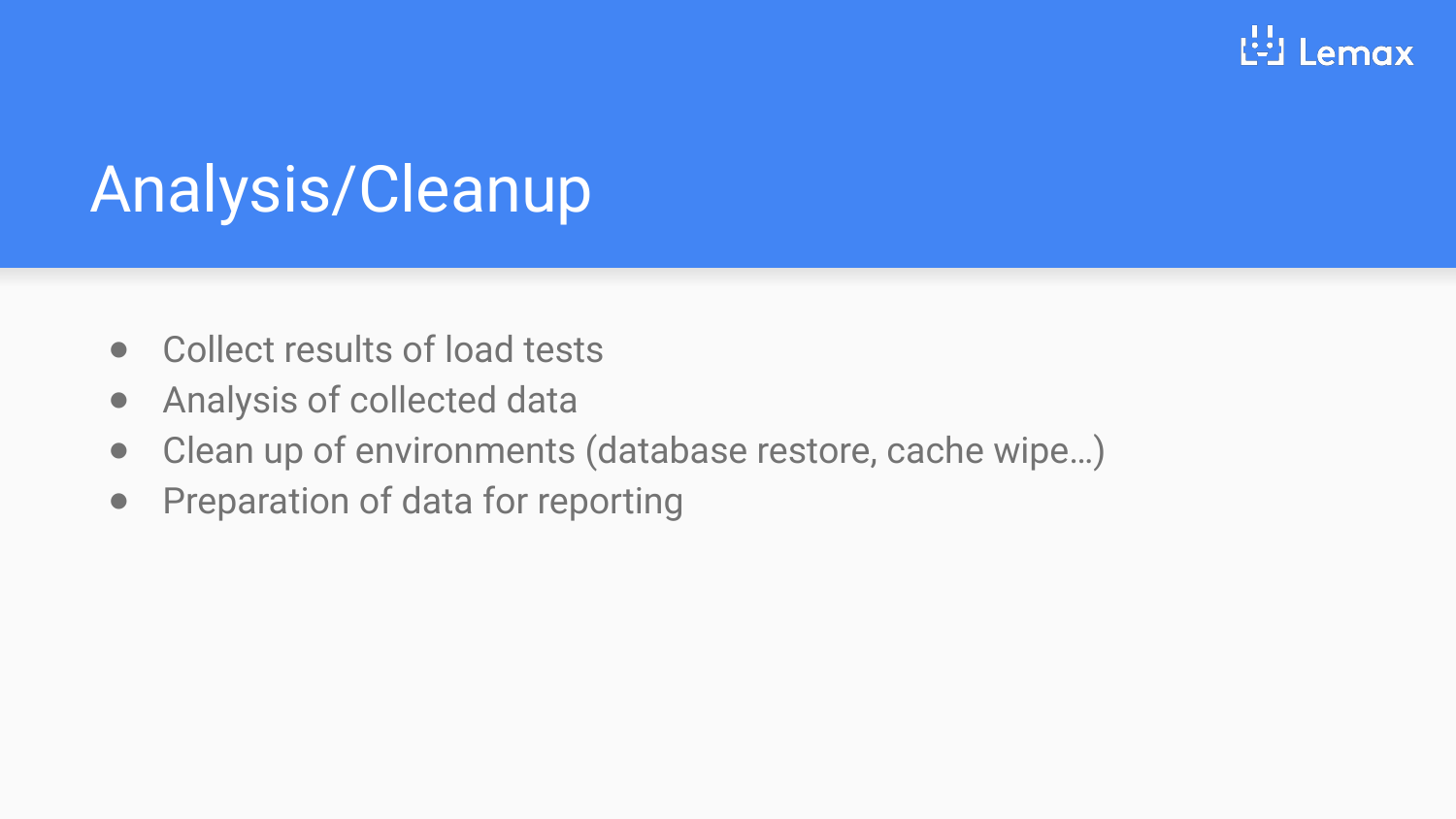

# Analysis/Cleanup
Collect results of load tests
Analysis of collected data
Clean up of environments (database restore, cache wipe…)
Preparation of data for reporting